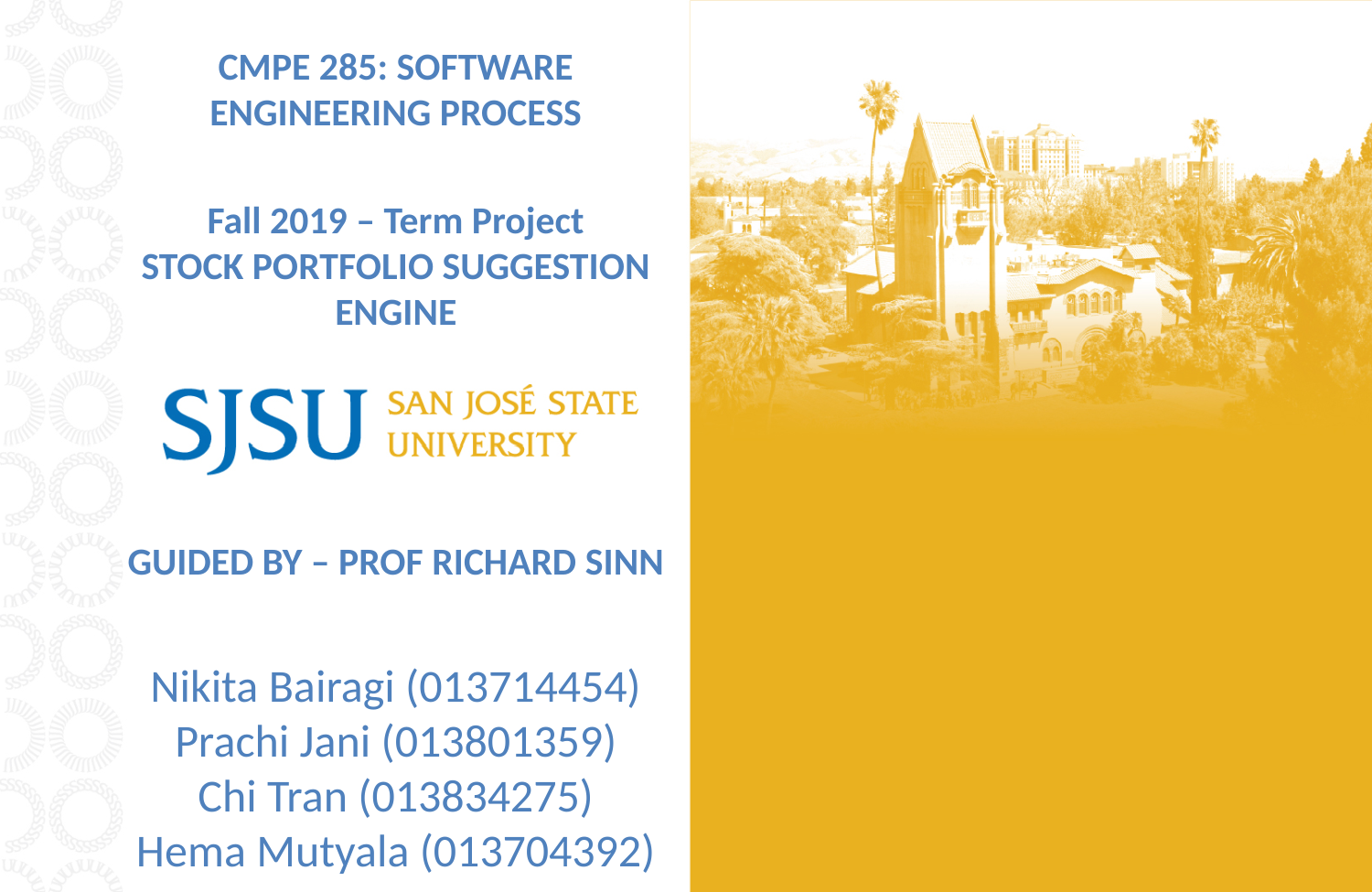

CMPE 285: SOFTWARE ENGINEERING PROCESS
Fall 2019 – Term Project
STOCK PORTFOLIO SUGGESTION ENGINE
GUIDED BY – PROF RICHARD SINN
# Nikita Bairagi (013714454) Prachi Jani (013801359) Chi Tran (013834275) Hema Mutyala (013704392)